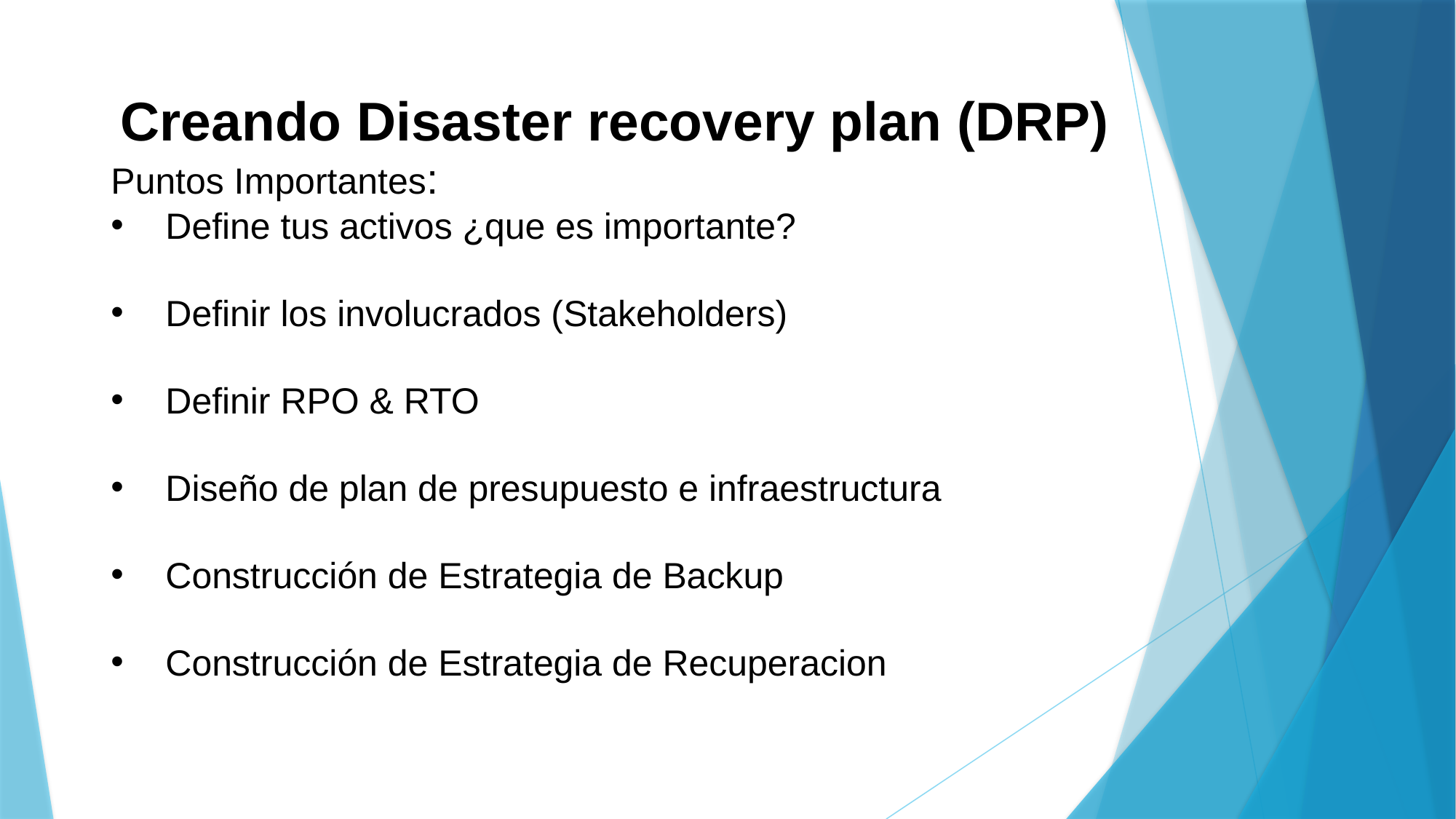

Creando Disaster recovery plan (DRP)
Puntos Importantes:
Define tus activos ¿que es importante?

Definir los involucrados (Stakeholders)

Definir RPO & RTO

Diseño de plan de presupuesto e infraestructura

Construcción de Estrategia de Backup

Construcción de Estrategia de Recuperacion